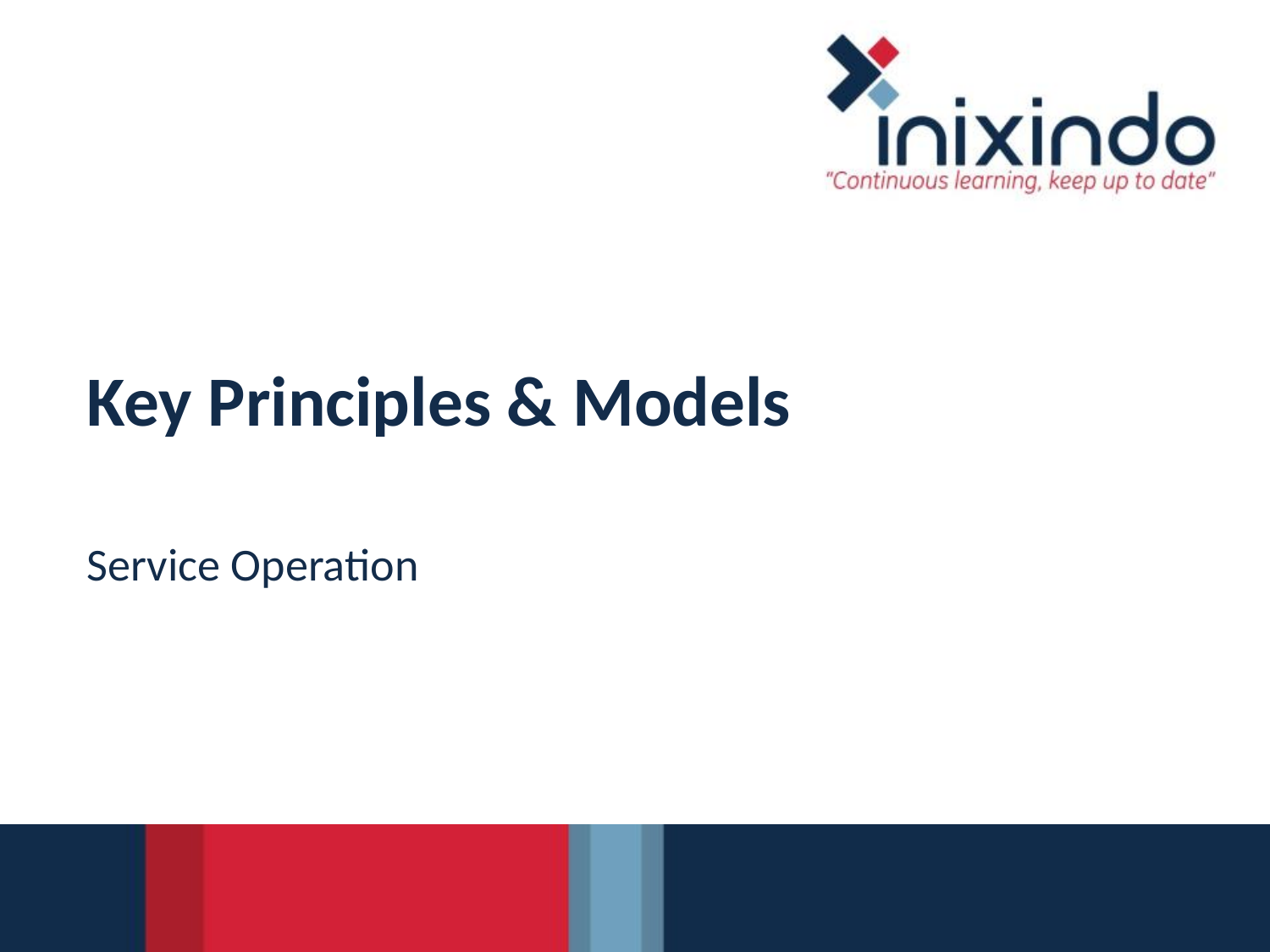

# Key Principles & Models
Service Operation